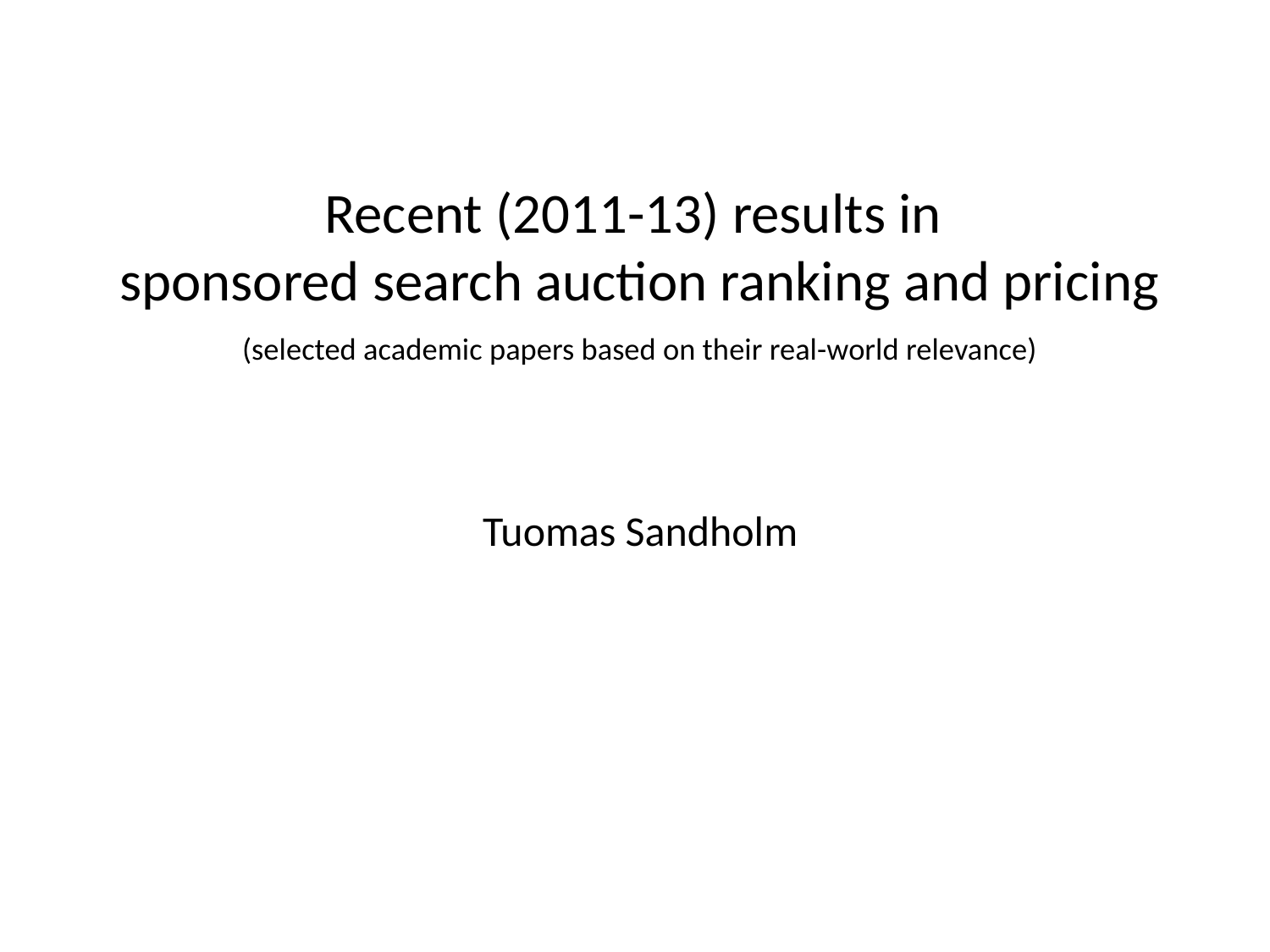

# Recent (2011-13) results in sponsored search auction ranking and pricing (selected academic papers based on their real-world relevance)
Tuomas Sandholm